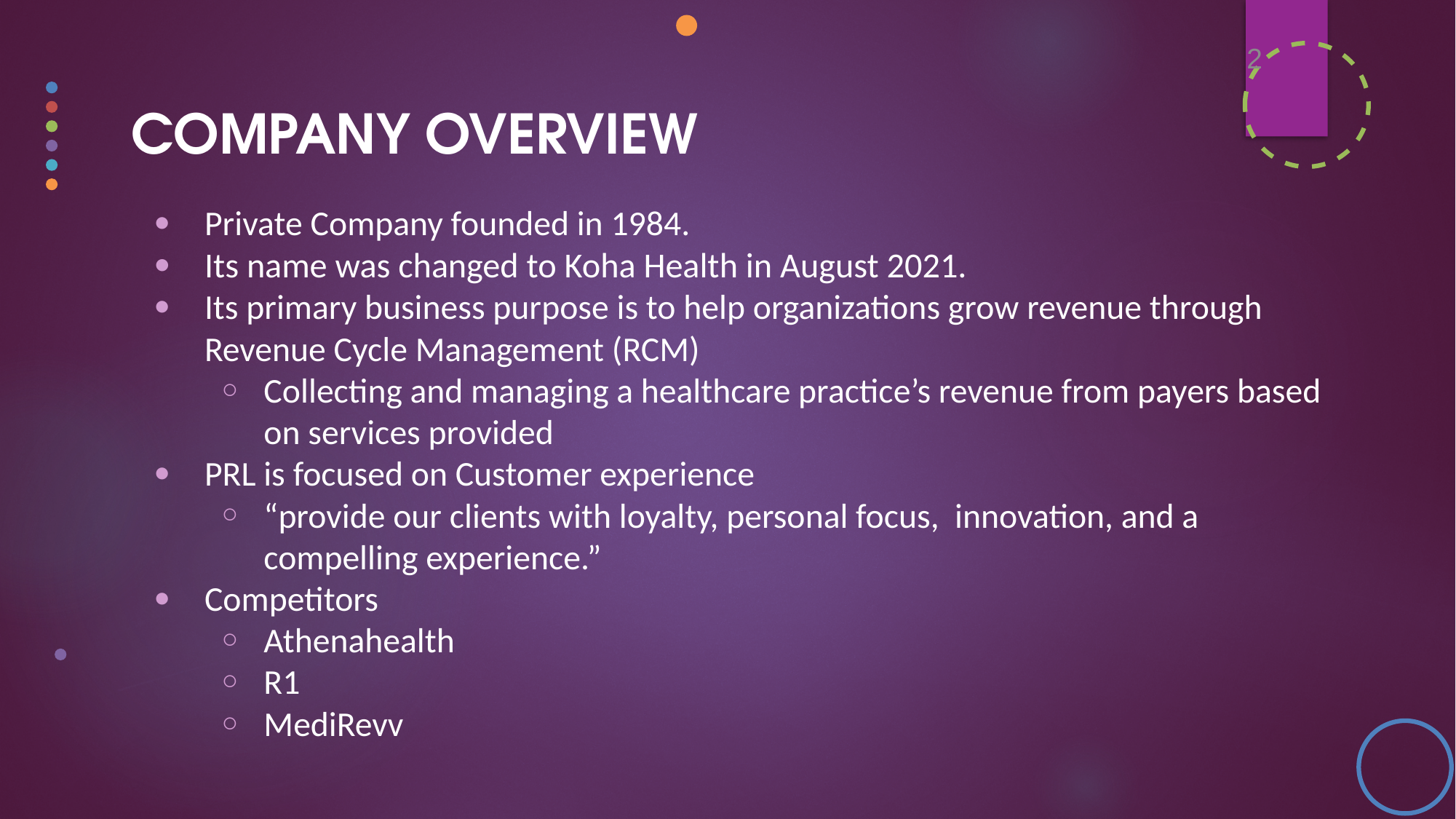

2
# Company overview
Private Company founded in 1984.
Its name was changed to Koha Health in August 2021.
Its primary business purpose is to help organizations grow revenue through Revenue Cycle Management (RCM)
Collecting and managing a healthcare practice’s revenue from payers based on services provided
PRL is focused on Customer experience
“provide our clients with loyalty, personal focus,  innovation, and a compelling experience.”
Competitors
Athenahealth
R1
MediRevv